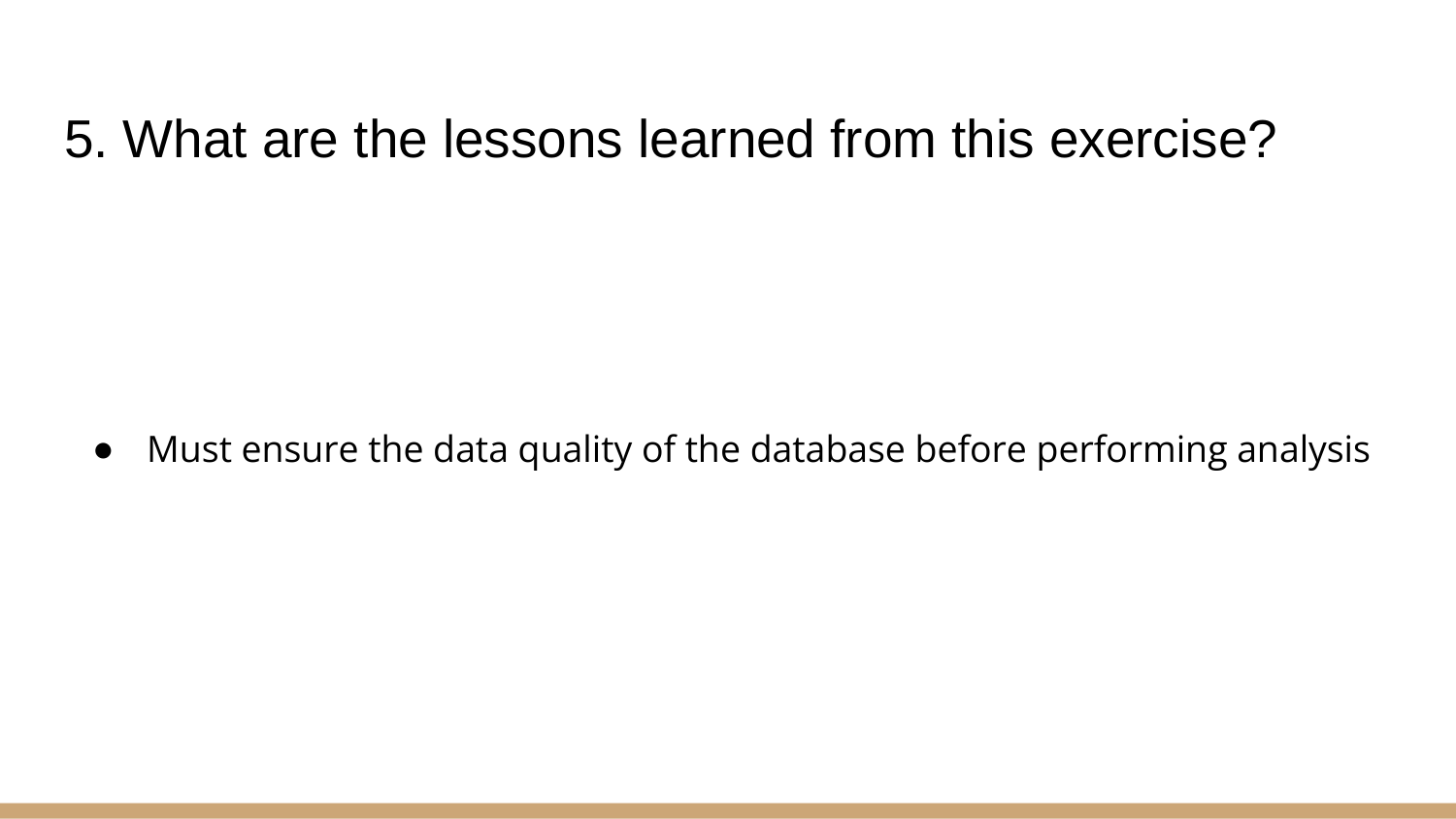

# 5. What are the lessons learned from this exercise?
Must ensure the data quality of the database before performing analysis